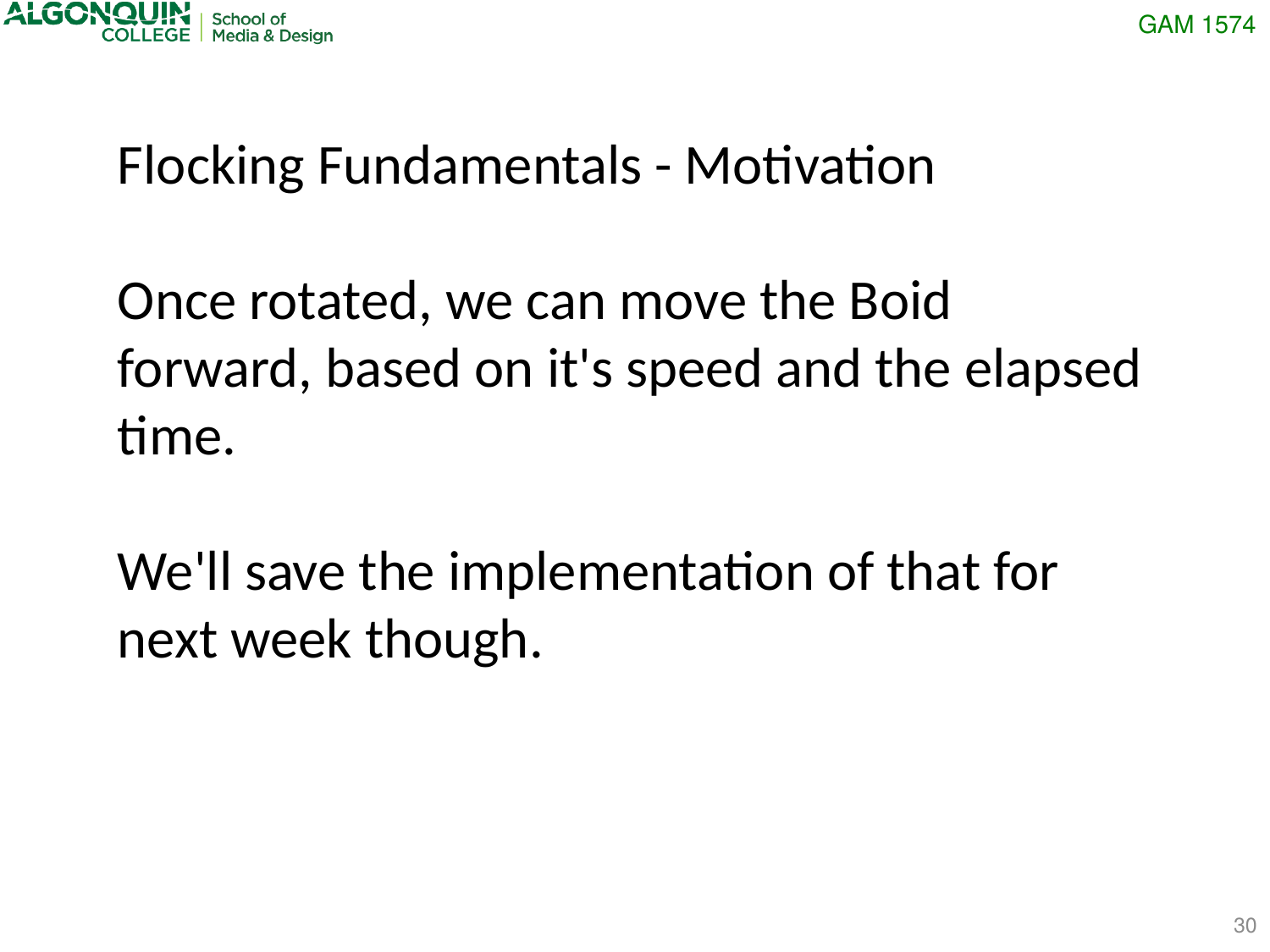

Flocking Fundamentals - Motivation

Once rotated, we can move the Boid forward, based on it's speed and the elapsed time.

We'll save the implementation of that for next week though.
30